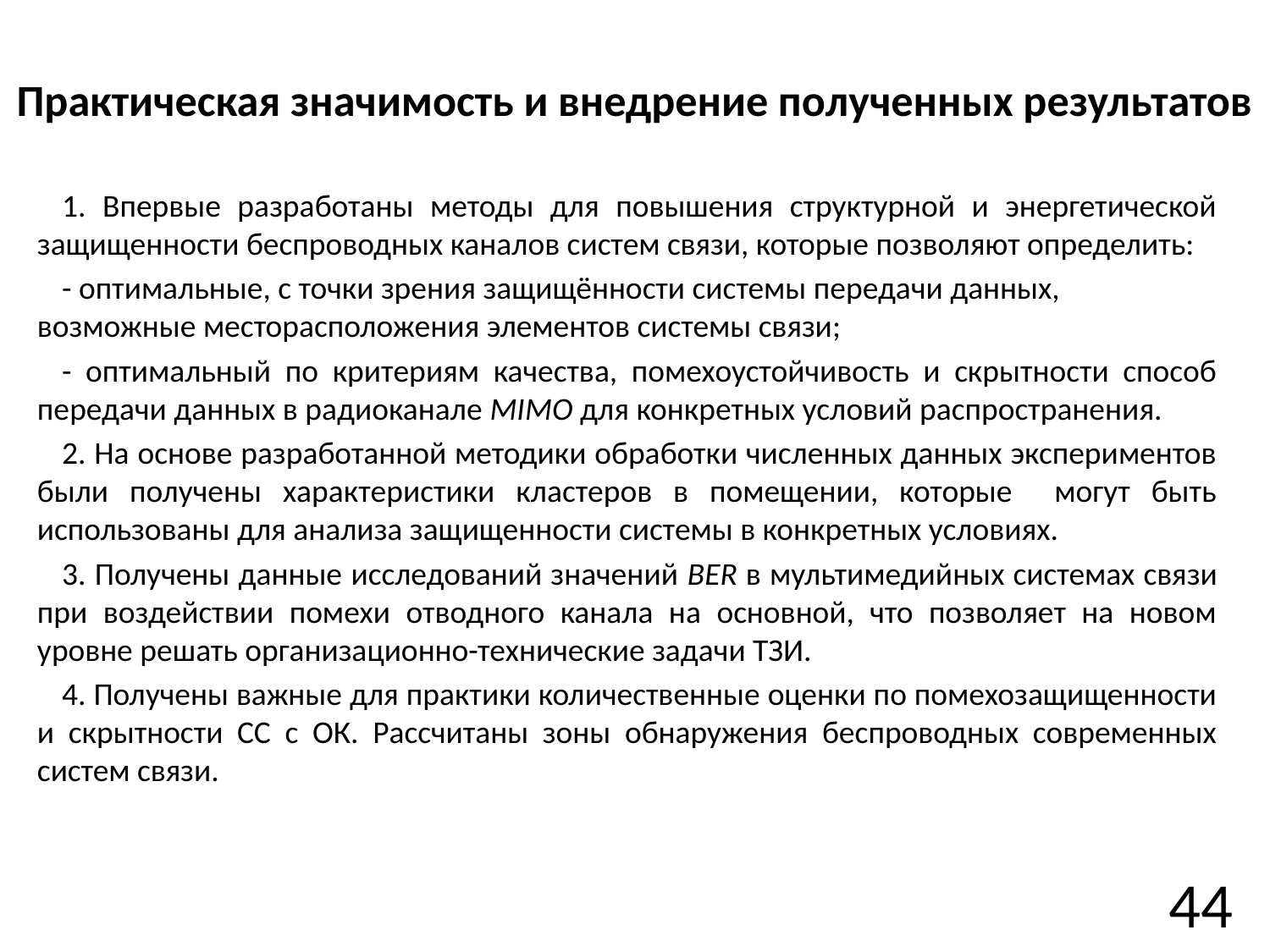

# Практическая значимость и внедрение полученных результатов
1. Впервые разработаны методы для повышения структурной и энергетической защищенности беспроводных каналов систем связи, которые позволяют определить:
- оптимальные, с точки зрения защищённости системы передачи данных, возможные месторасположения элементов системы связи;
- оптимальный по критериям качества, помехоустойчивость и скрытности способ передачи данных в радиоканале MIMO для конкретных условий распространения.
2. На основе разработанной методики обработки численных данных экспериментов были получены характеристики кластеров в помещении, которые  могут быть использованы для анализа защищенности системы в конкретных условиях.
3. Получены данные исследований значений BER в мультимедийных системах связи при воздействии помехи отводного канала на основной, что позволяет на новом уровне решать организационно-технические задачи ТЗИ.
4. Получены важные для практики количественные оценки по помехозащищенности и скрытности СС с ОК. Рассчитаны зоны обнаружения беспроводных современных систем связи.
44